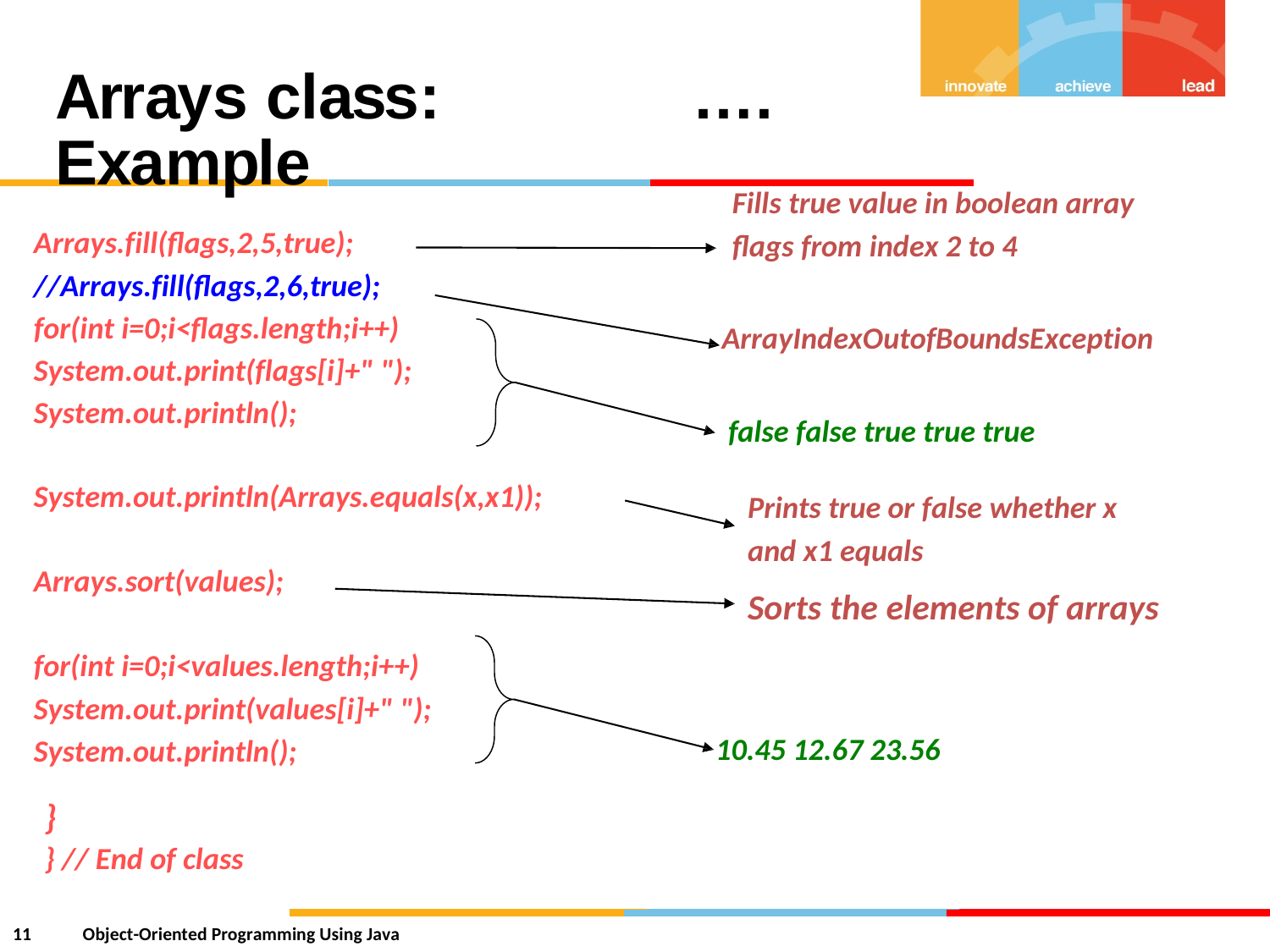

Arrays class: Example
….

Fills true value in boolean array
flags from index 2 to 4
Arrays.fill(flags,2,5,true);
//Arrays.fill(flags,2,6,true);
for(int i=0;i<flags.length;i++)
System.out.print(flags[i]+" ");
System.out.println();

ArrayIndexOutofBoundsException

false false true true true
System.out.println(Arrays.equals(x,x1));
Prints true or false whether x
and x1 equals
Sorts the elements of arrays

Arrays.sort(values);

for(int i=0;i<values.length;i++)
System.out.print(values[i]+" ");
System.out.println();
}
} // End of class

10.45 12.67 23.56

11
Object-Oriented Programming Using Java